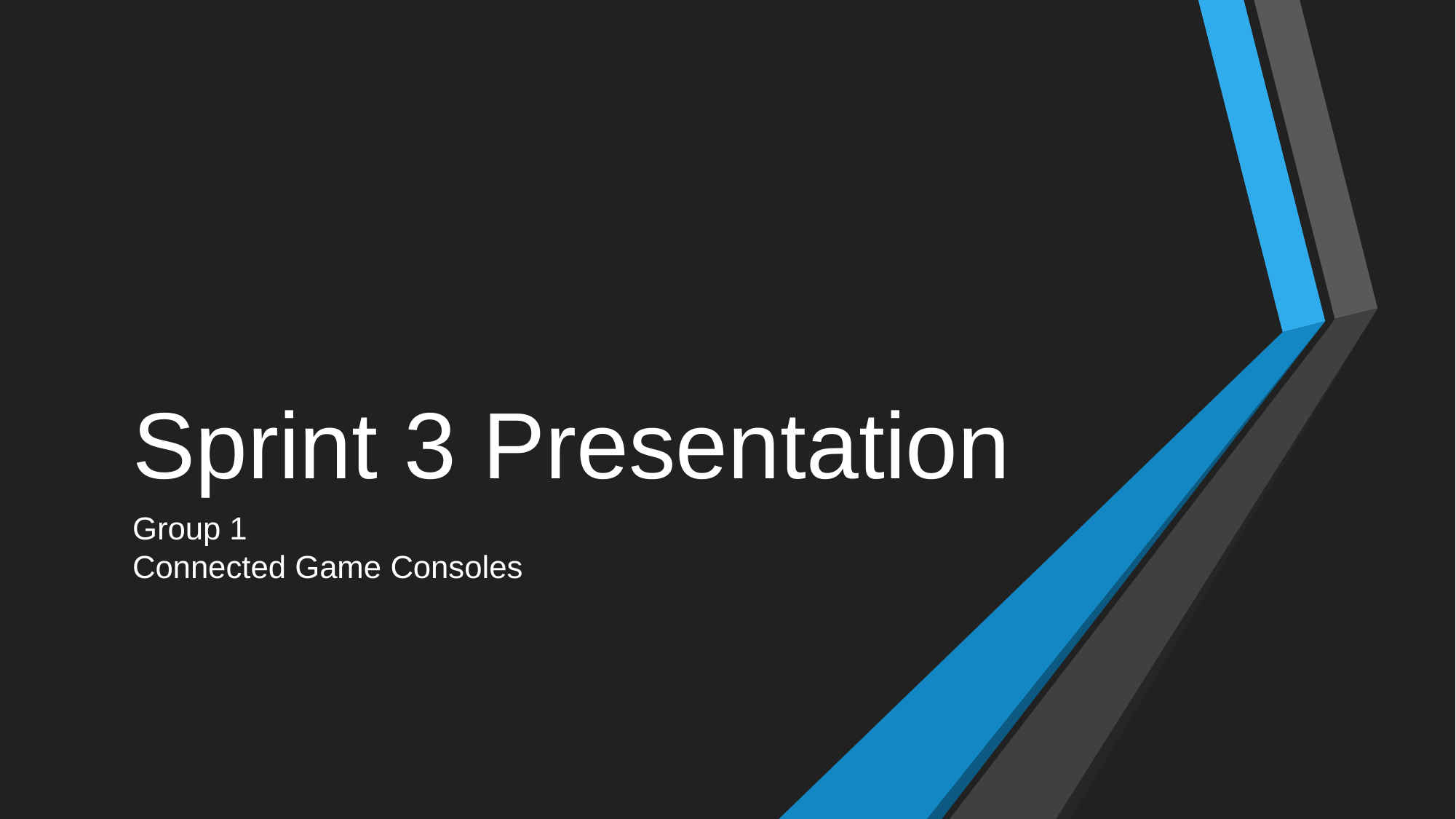

# Sprint 3 Presentation
Group 1
Connected Game Consoles